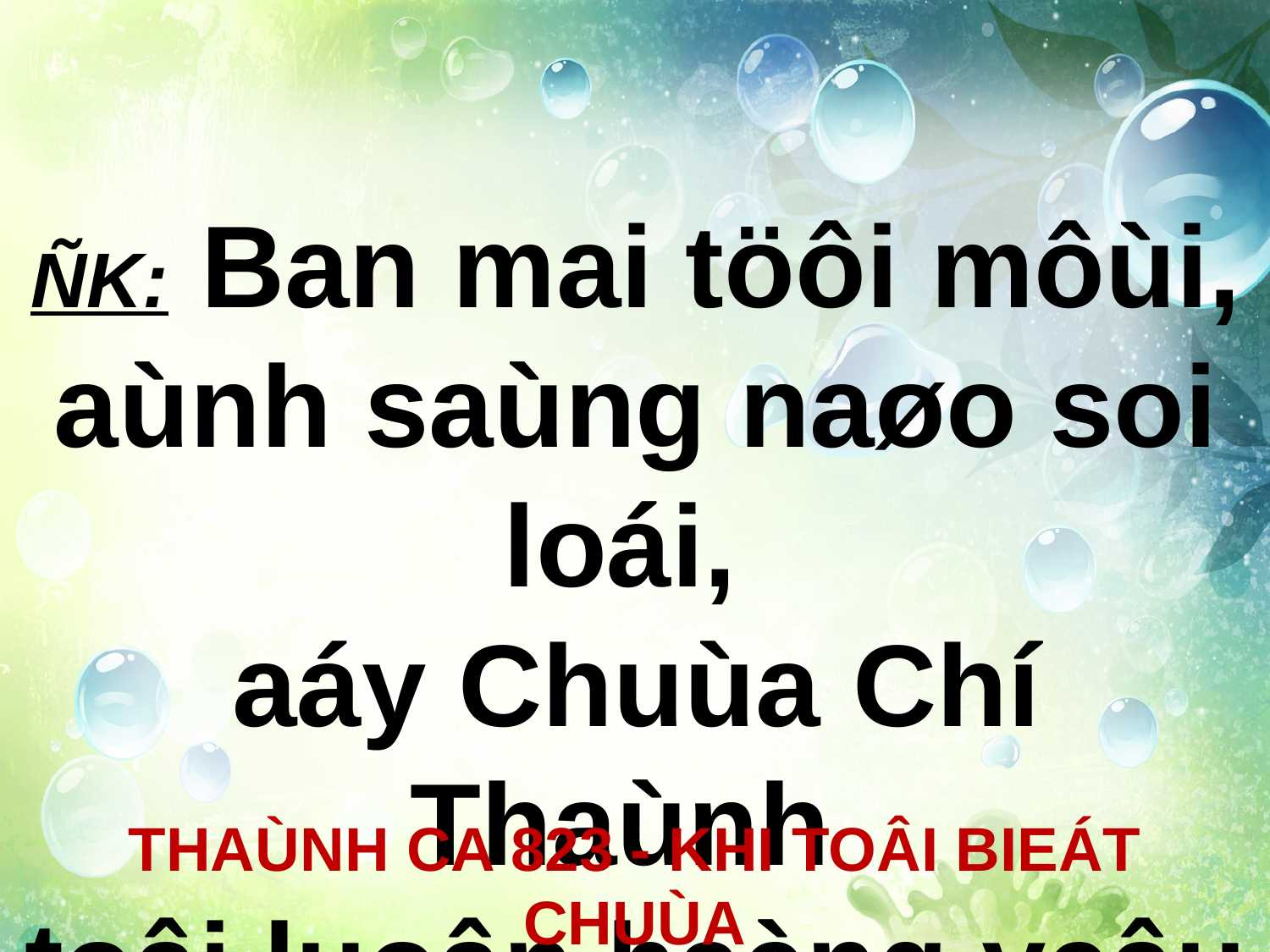

ÑK: Ban mai töôi môùi, aùnh saùng naøo soi loái,
aáy Chuùa Chí Thaùnh
toâi luoân haèng yeâu meán.
THAÙNH CA 823 - KHI TOÂI BIEÁT CHUÙA